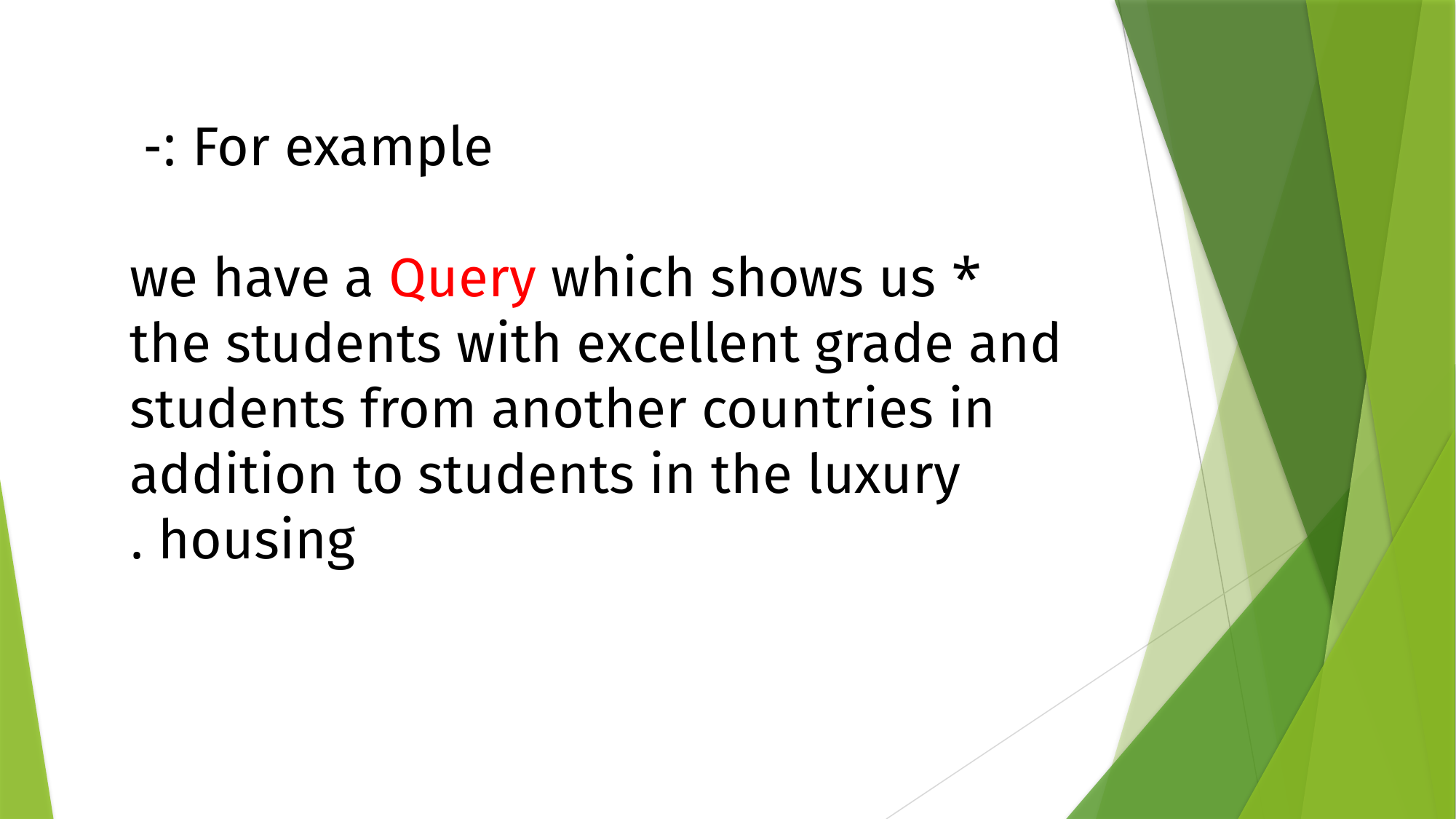

For example :-

    * we have a Query which shows us the students with excellent grade and students from another countries in addition to students in the luxury housing .